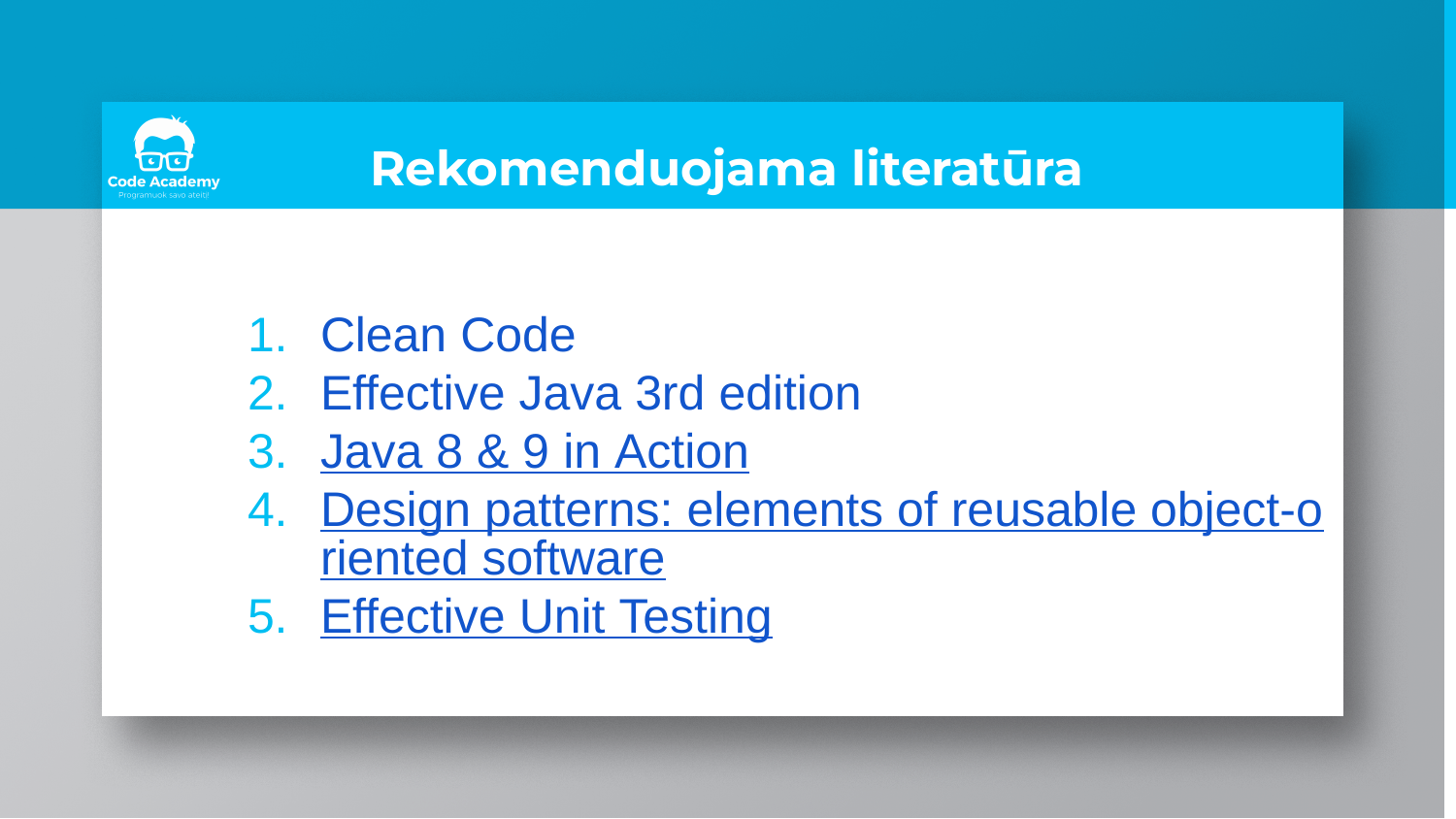

# Rekomenduojama literatūra

Clean Code
Effective Java 3rd edition
Java 8 & 9 in Action
Design patterns: elements of reusable object-oriented software
Effective Unit Testing